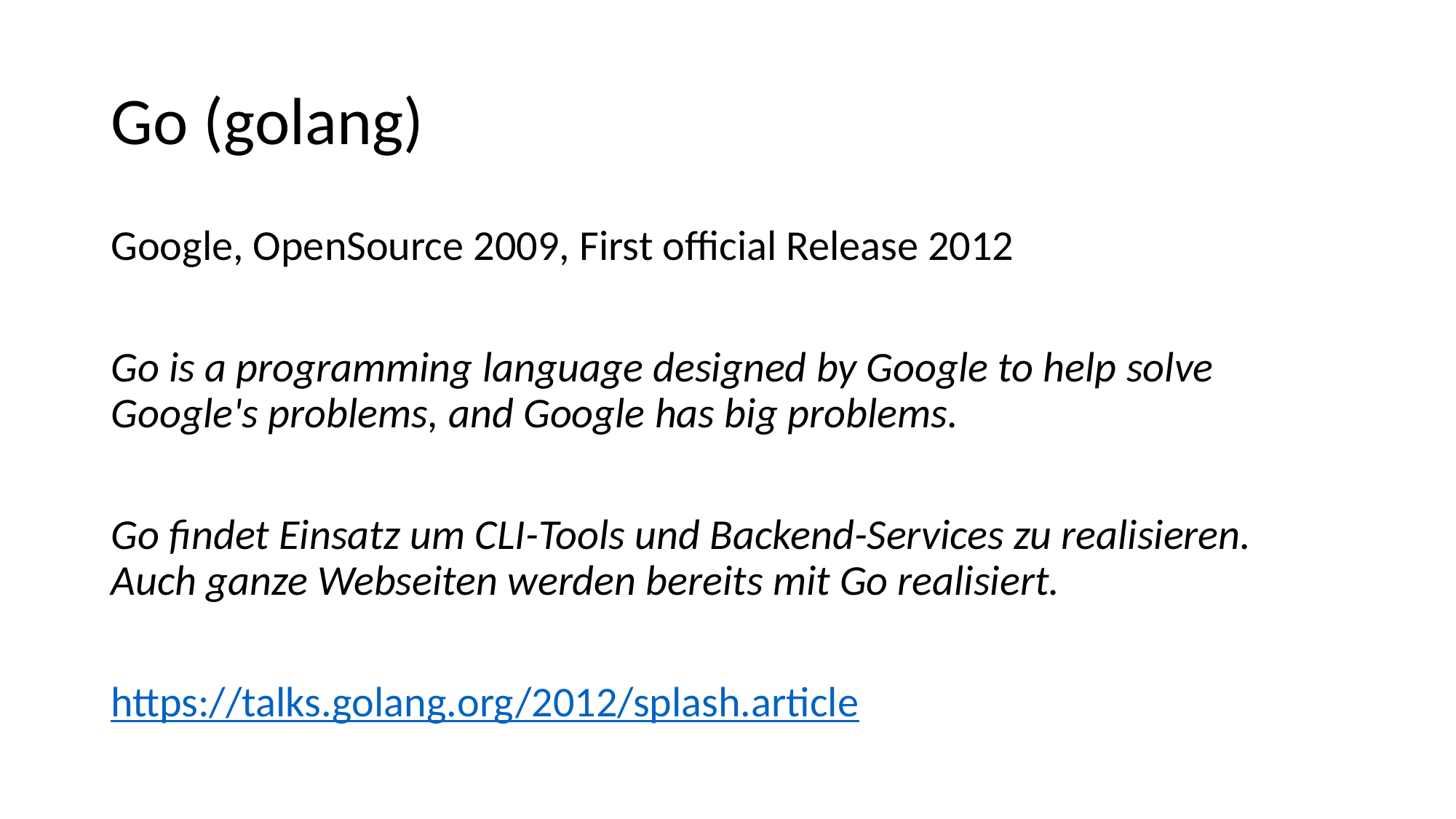

# Go (golang)
Google, OpenSource 2009, First official Release 2012

Go is a programming language designed by Google to help solve Google's problems, and Google has big problems.

Go findet Einsatz um CLI-Tools und Backend-Services zu realisieren. Auch ganze Webseiten werden bereits mit Go realisiert.

https://talks.golang.org/2012/splash.article